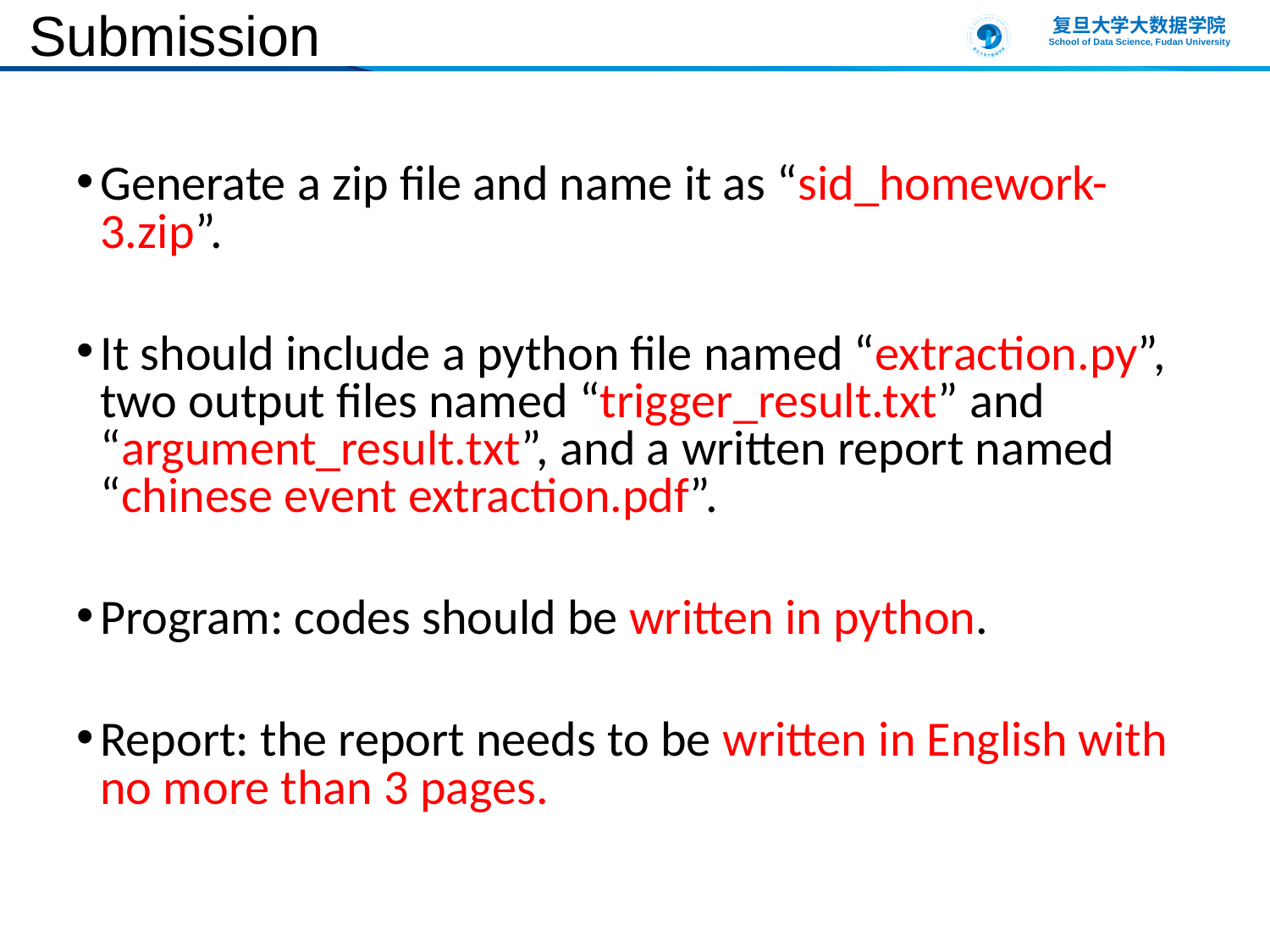

# Submission
Generate a zip file and name it as “sid_homework-3.zip”.

It should include a python file named “extraction.py”, two output files named “trigger_result.txt” and “argument_result.txt”, and a written report named “chinese event extraction.pdf”.

Program: codes should be written in python.

Report: the report needs to be written in English with no more than 3 pages.